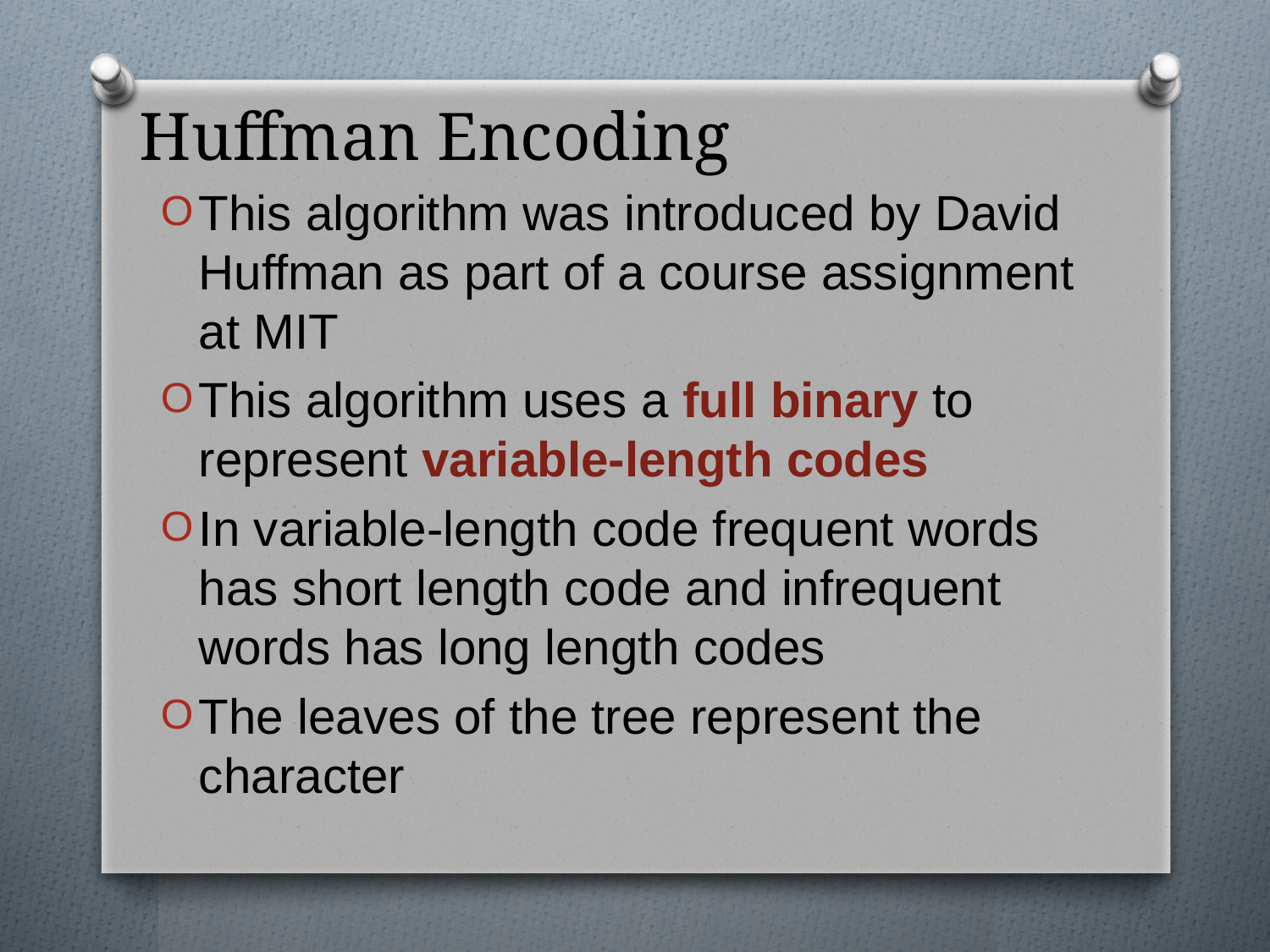

# Huffman Encoding
This algorithm was introduced by David Huffman as part of a course assignment at MIT
This algorithm uses a full binary to represent variable-length codes
In variable-length code frequent words has short length code and infrequent words has long length codes
The leaves of the tree represent the character